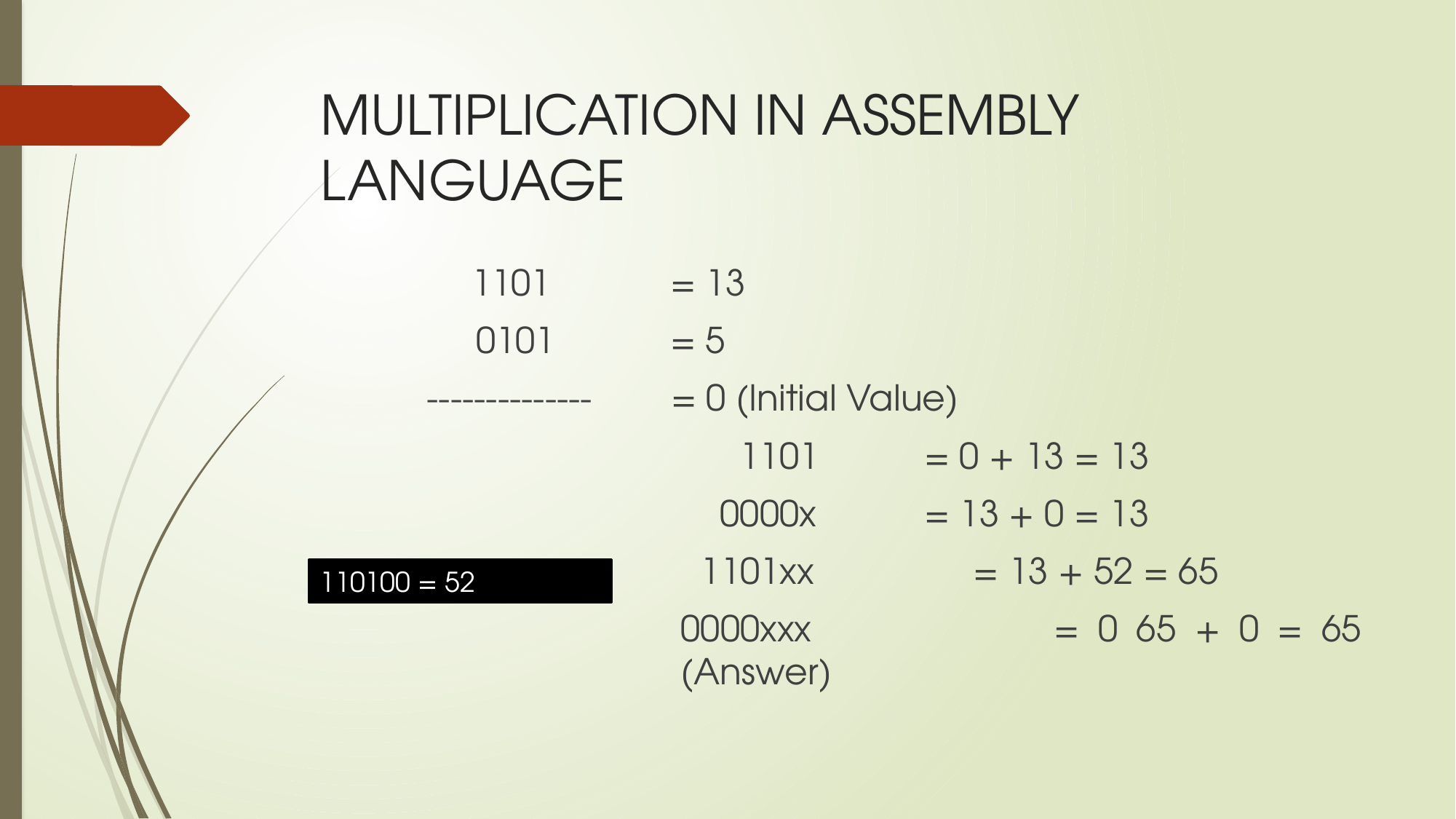

# MULTIPLICATION IN ASSEMBLY LANGUAGE
							      1101 		   = 13
							     0101 		   = 5
							--------------        = 0 (Initial Value)
      1101		   = 0 + 13 = 13
    0000x 		   = 13 + 0 = 13
  1101xx 	        = 13 + 52 = 65
0000xxx 	        = 0 65 + 0 = 65 (Answer)
110100 = 52